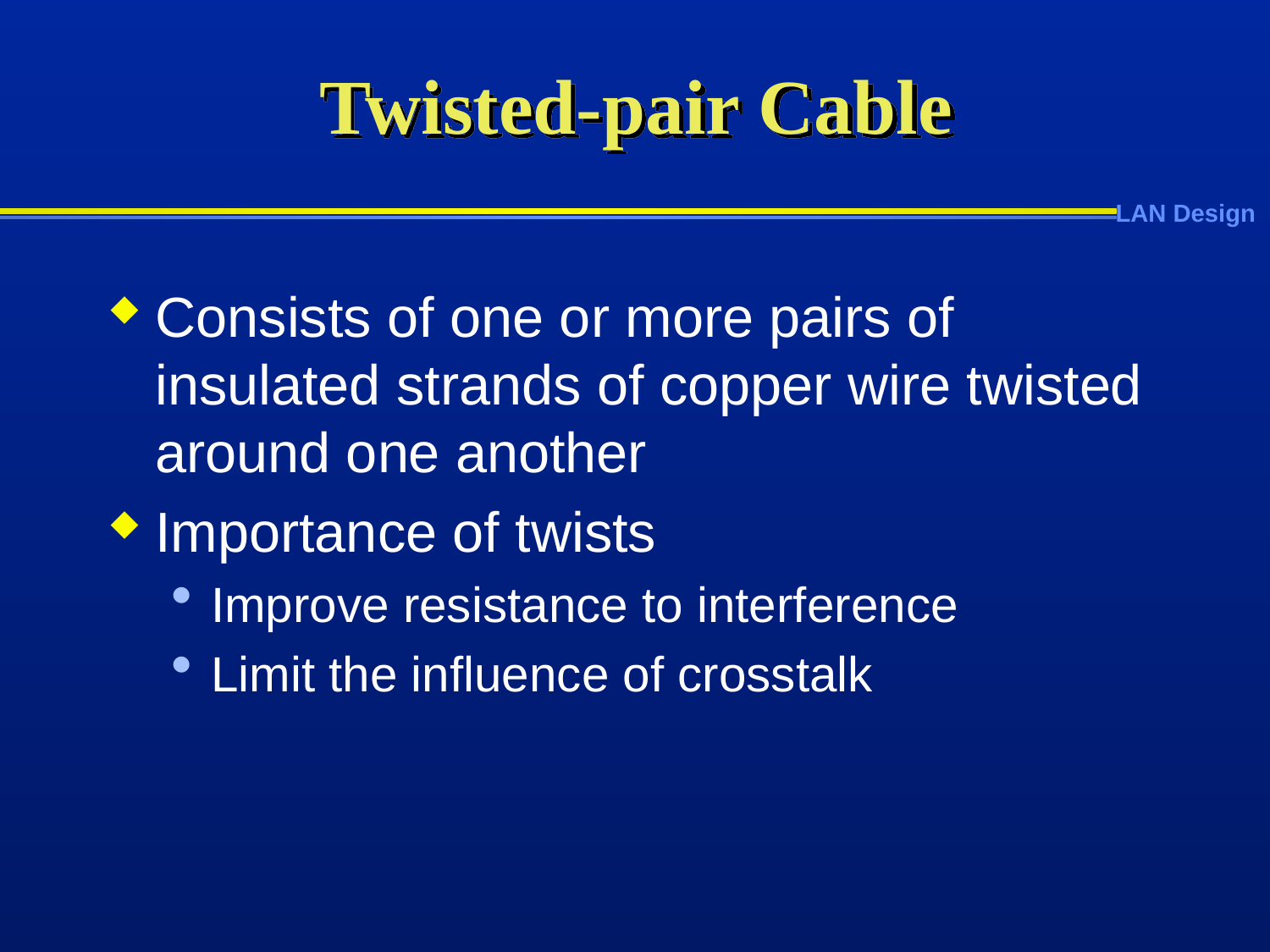

# Twisted-pair Cable
Consists of one or more pairs of insulated strands of copper wire twisted around one another
Importance of twists
Improve resistance to interference
Limit the influence of crosstalk